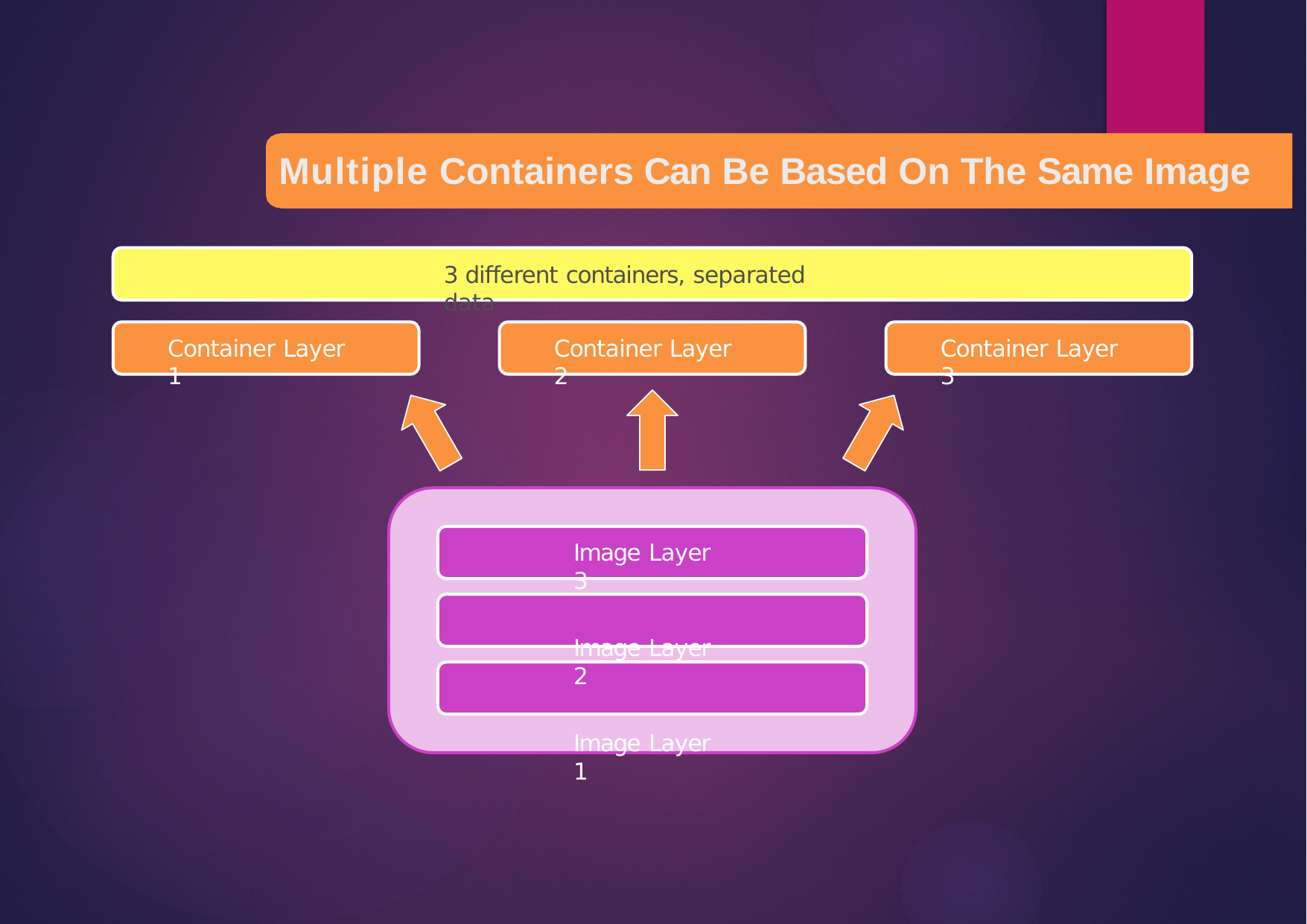

# Multiple Containers Can Be Based On The Same Image

3 different containers, separated data

Container Layer 1
Container Layer 2
Container Layer 3

Image Layer 3

Image Layer 2

Image Layer 1